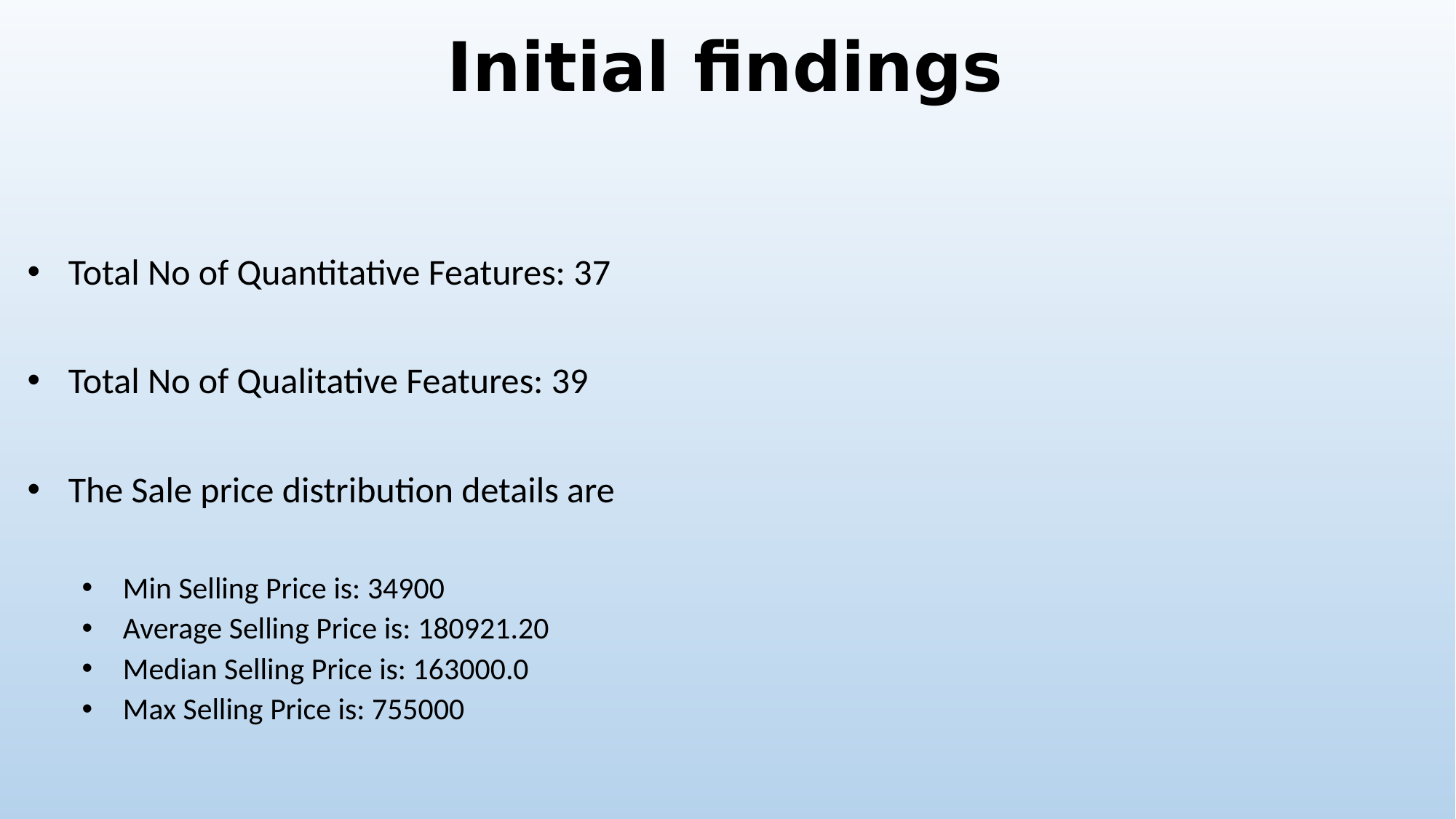

# Initial findings

Total No of Quantitative Features: 37

Total No of Qualitative Features: 39

The Sale price distribution details are

Min Selling Price is: 34900
Average Selling Price is: 180921.20
Median Selling Price is: 163000.0
Max Selling Price is: 755000